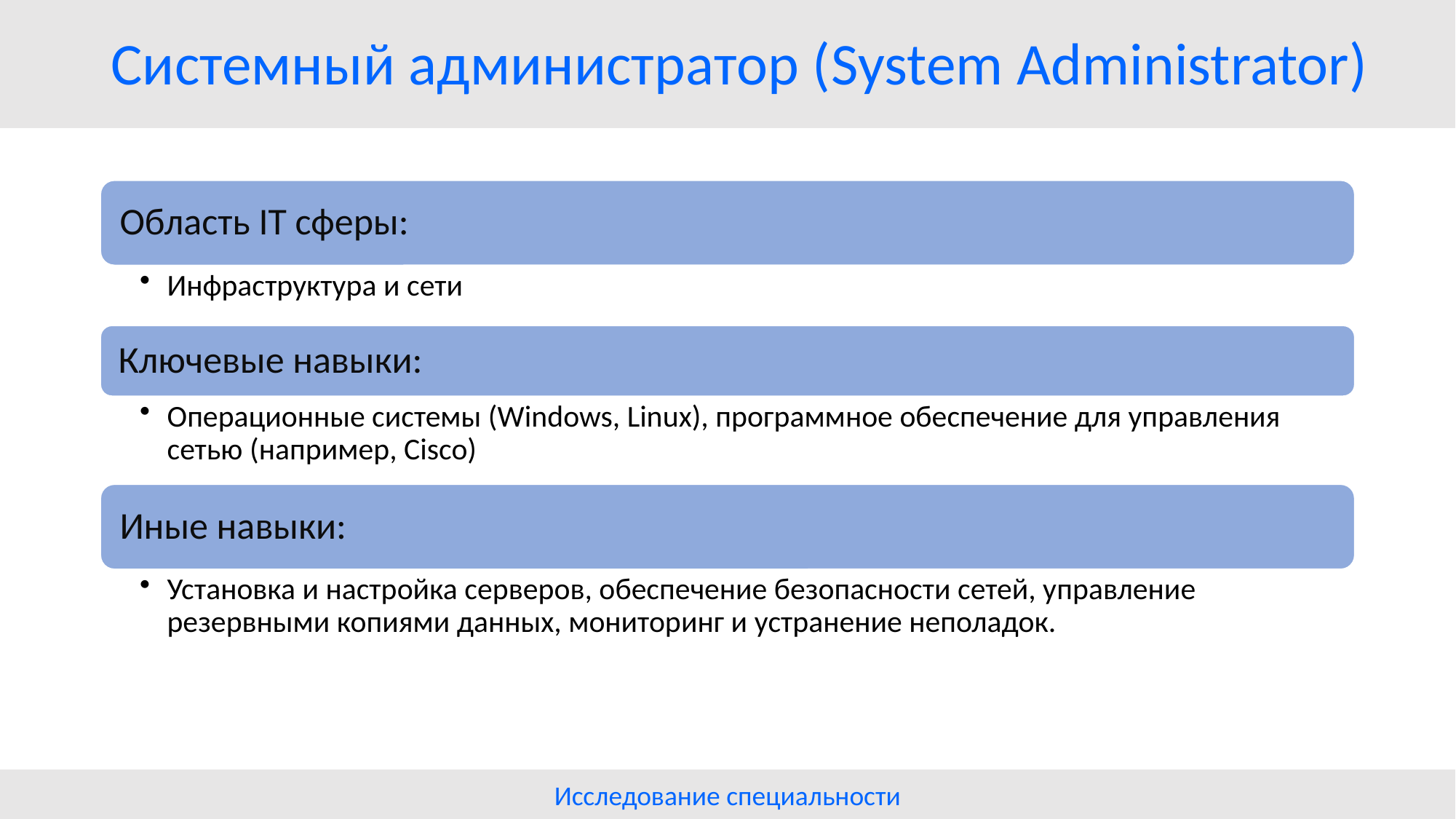

Системный администратор (System Administrator)
Область IT сферы:
Инфраструктура и сети
Ключевые навыки:
Операционные системы (Windows, Linux), программное обеспечение для управления сетью (например, Cisco)
Иные навыки:
Установка и настройка серверов, обеспечение безопасности сетей, управление резервными копиями данных, мониторинг и устранение неполадок.
Исследование специальности